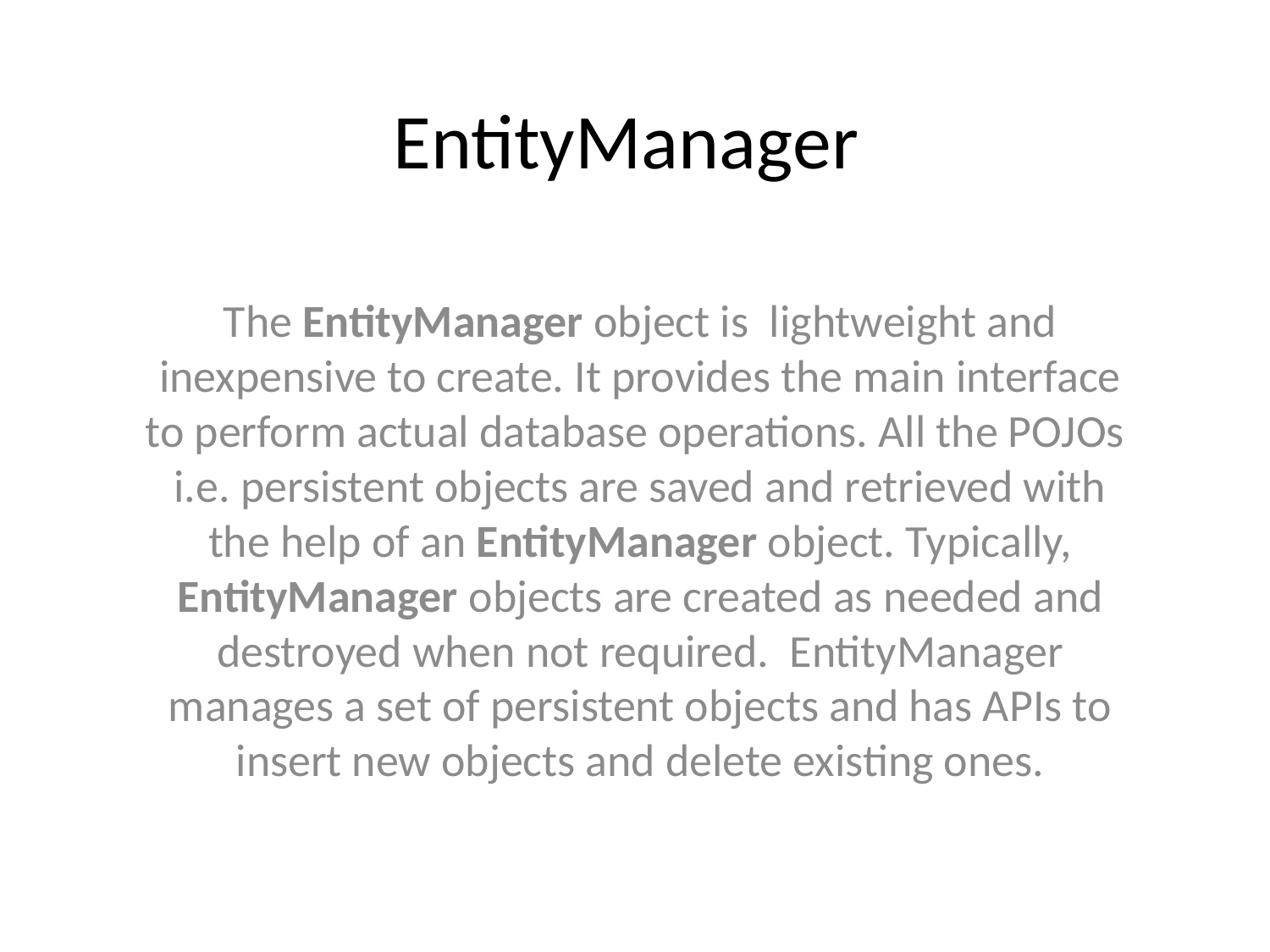

# EntityManager
The EntityManager object is  lightweight and inexpensive to create. It provides the main interface to perform actual database operations. All the POJOs  i.e. persistent objects are saved and retrieved with the help of an EntityManager object. Typically, EntityManager objects are created as needed and destroyed when not required.  EntityManager manages a set of persistent objects and has APIs to insert new objects and delete existing ones.